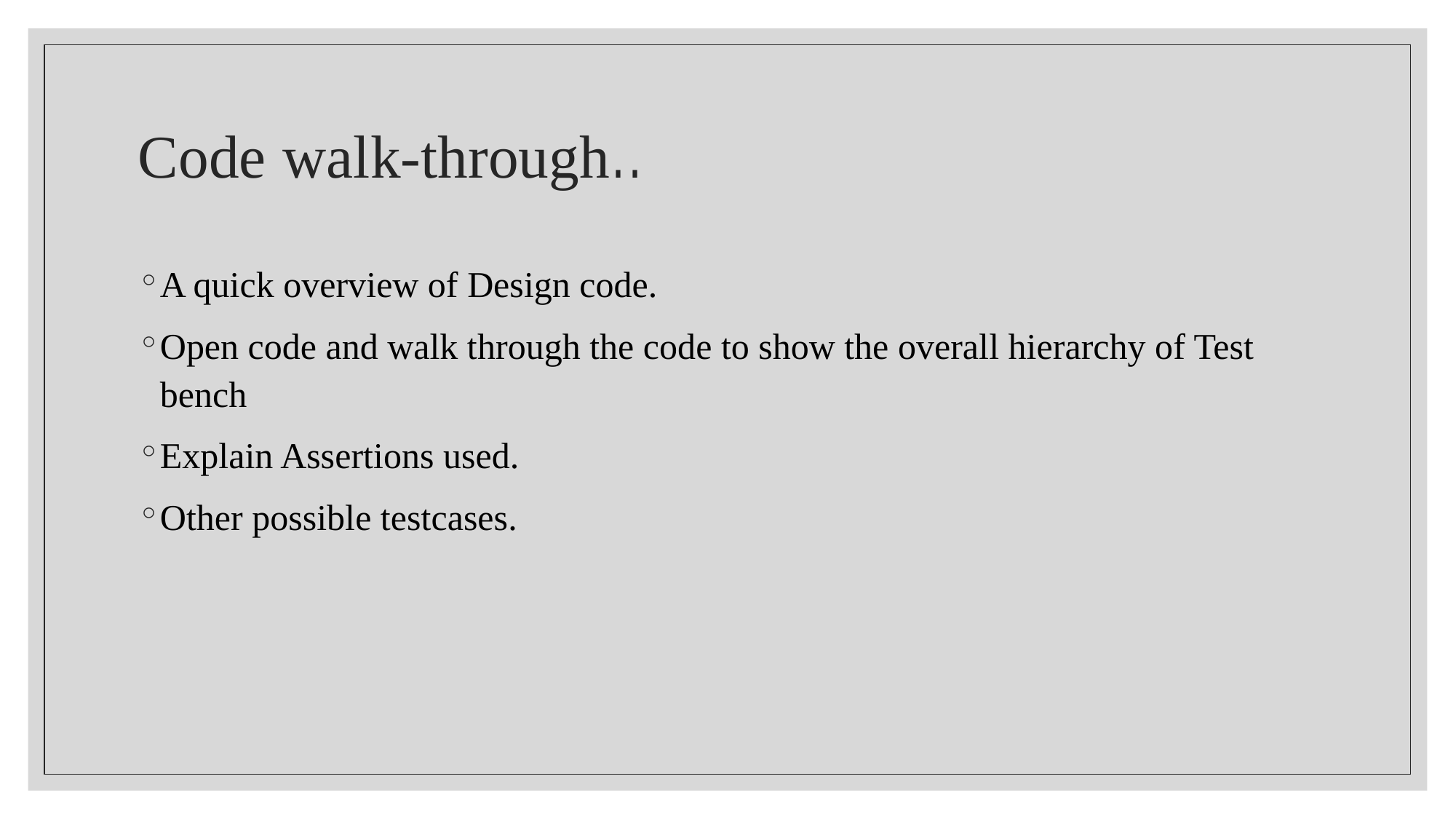

# Code walk-through..
A quick overview of Design code.
Open code and walk through the code to show the overall hierarchy of Test bench
Explain Assertions used.
Other possible testcases.